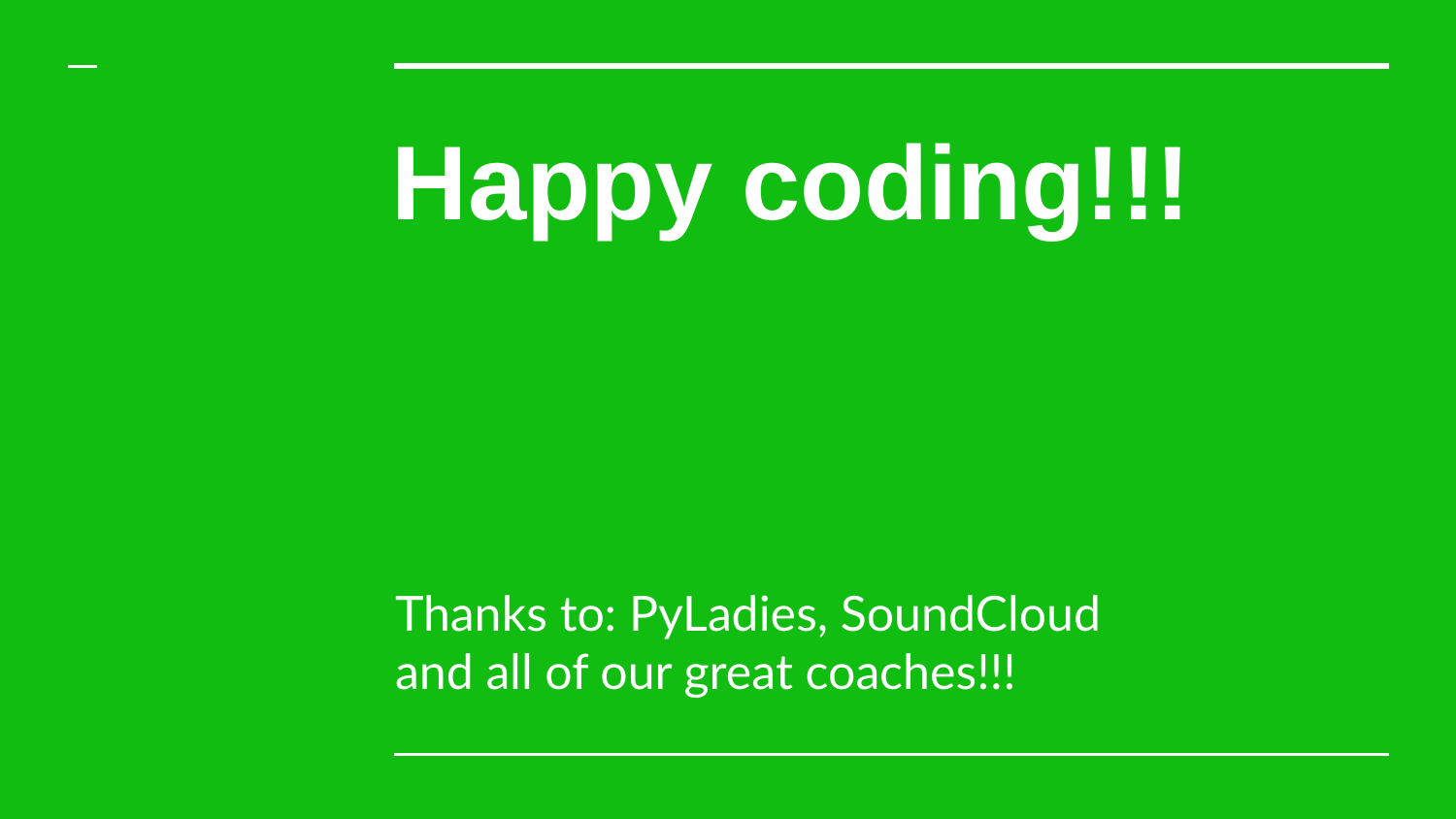

# Happy coding!!!
Thanks to: PyLadies, SoundCloud
and all of our great coaches!!!